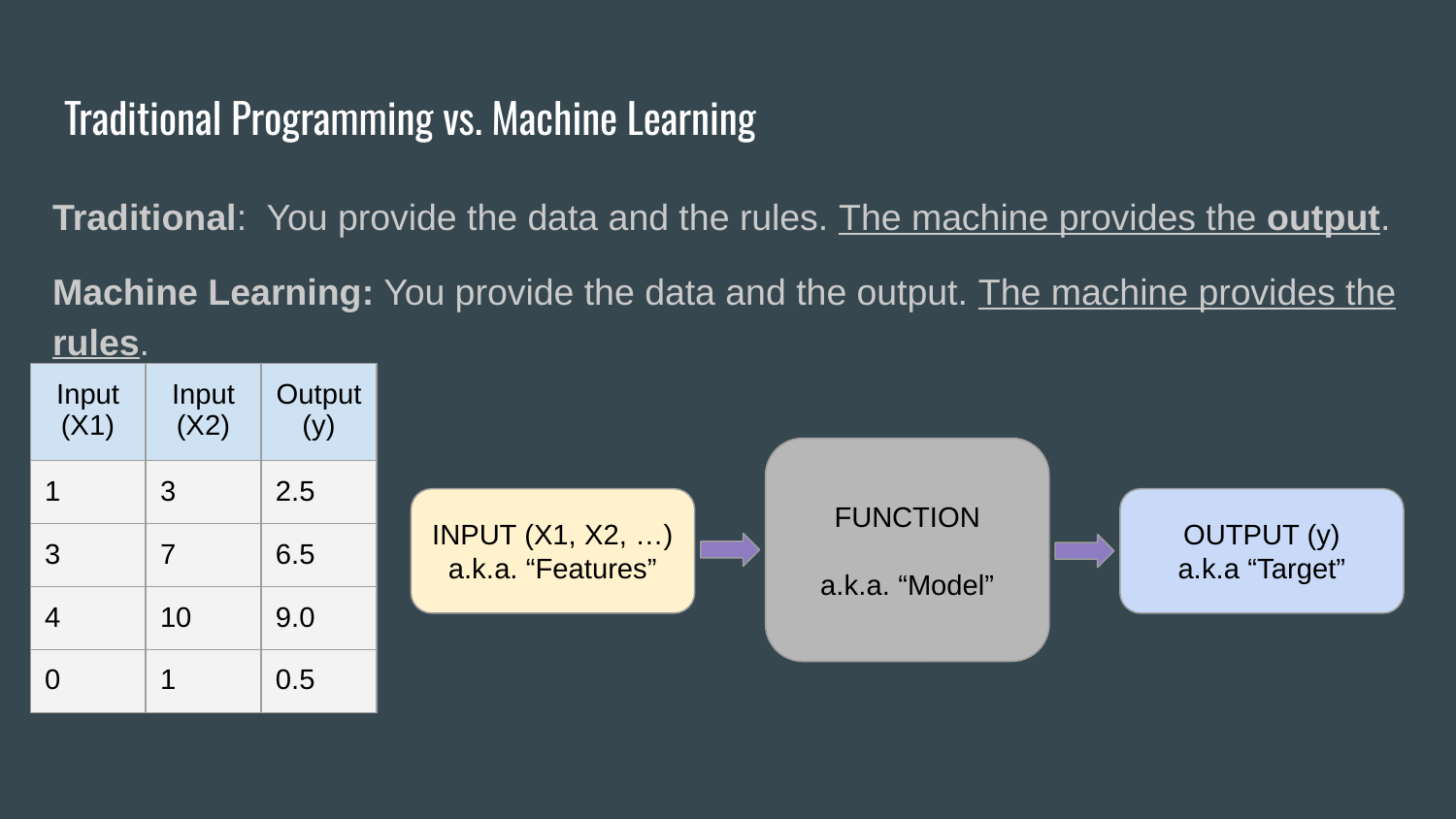

# Traditional Programming vs. Machine Learning
Traditional:  You provide the data and the rules. The machine provides the output.
Machine Learning: You provide the data and the output. The machine provides the rules.

| Input (X1) | Input (X2) | Output (y) |
| --- | --- | --- |
| 1 | 3 | 2.5 |
| 3 | 7 | 6.5 |
| 4 | 10 | 9.0 |
| 0 | 1 | 0.5 |
FUNCTION

a.k.a. “Model”
INPUT (X1, X2, …)
a.k.a. “Features”
OUTPUT (y)
a.k.a “Target”